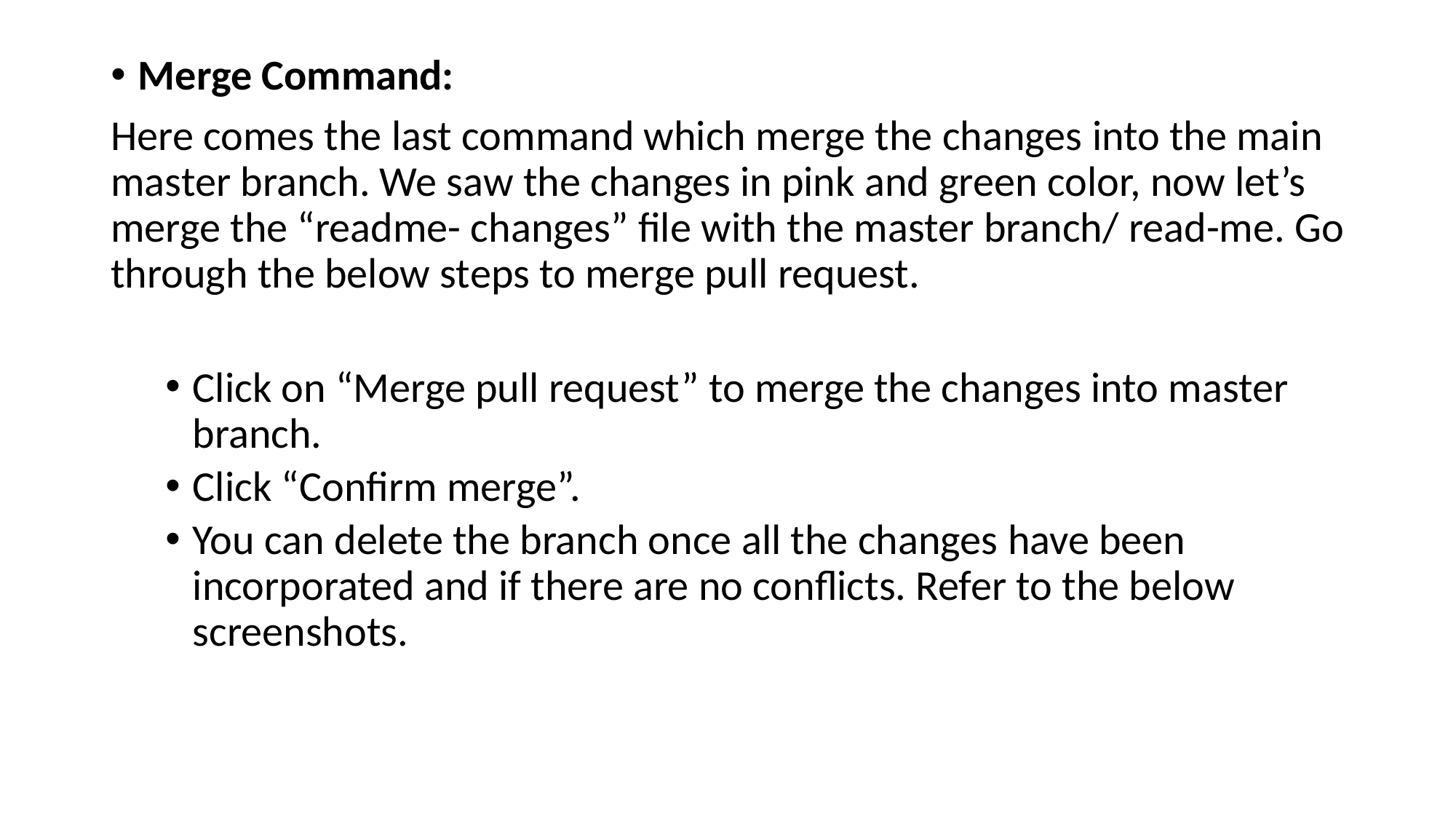

Merge Command:
Here comes the last command which merge the changes into the main master branch. We saw the changes in pink and green color, now let’s merge the “readme- changes” file with the master branch/ read-me. Go through the below steps to merge pull request.

Click on “Merge pull request” to merge the changes into master branch.
Click “Confirm merge”.
You can delete the branch once all the changes have been incorporated and if there are no conflicts. Refer to the below screenshots.